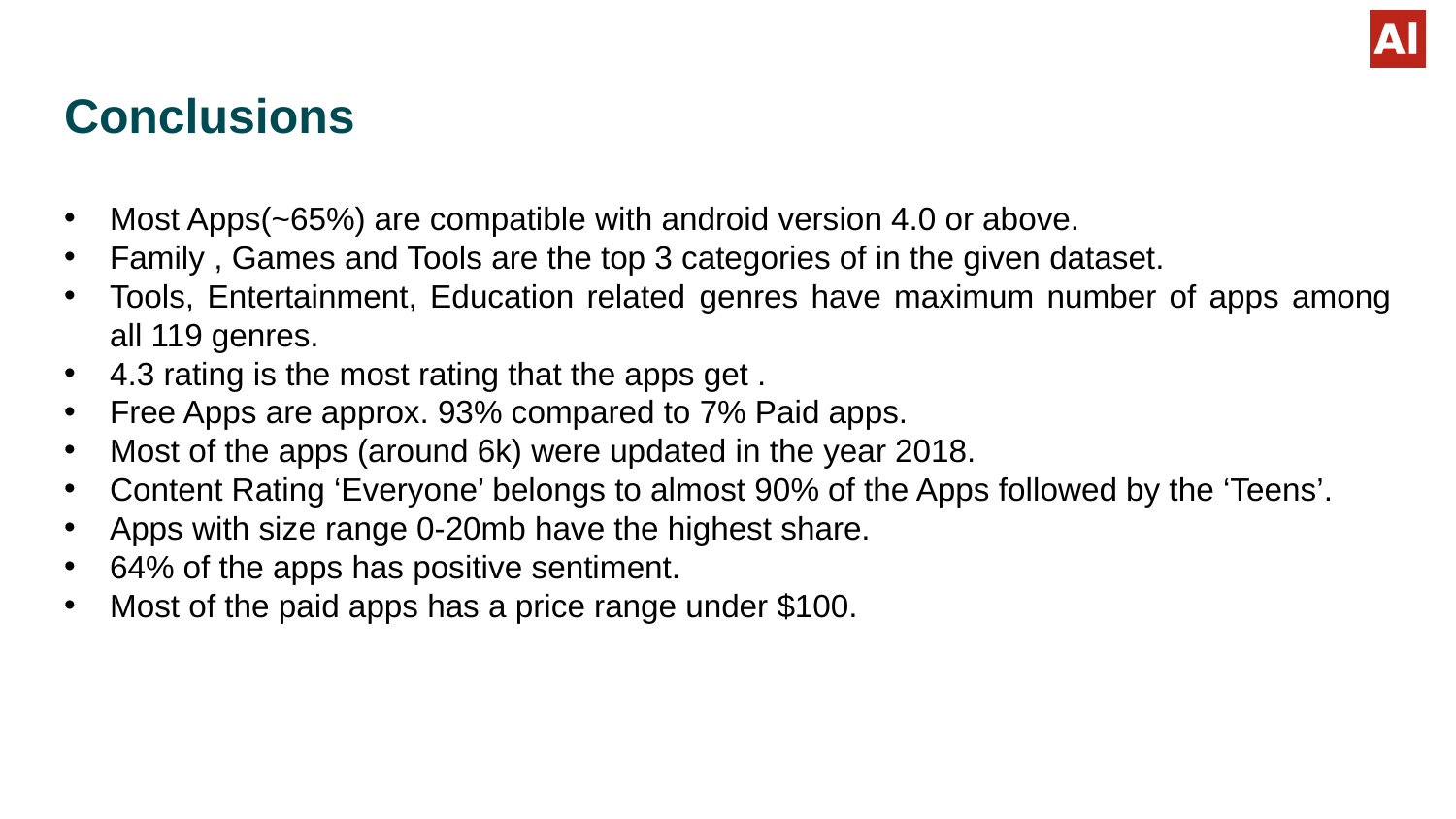

# Conclusions
Most Apps(~65%) are compatible with android version 4.0 or above.
Family , Games and Tools are the top 3 categories of in the given dataset.
Tools, Entertainment, Education related genres have maximum number of apps among all 119 genres.
4.3 rating is the most rating that the apps get .
Free Apps are approx. 93% compared to 7% Paid apps.
Most of the apps (around 6k) were updated in the year 2018.
Content Rating ‘Everyone’ belongs to almost 90% of the Apps followed by the ‘Teens’.
Apps with size range 0-20mb have the highest share.
64% of the apps has positive sentiment.
Most of the paid apps has a price range under $100.